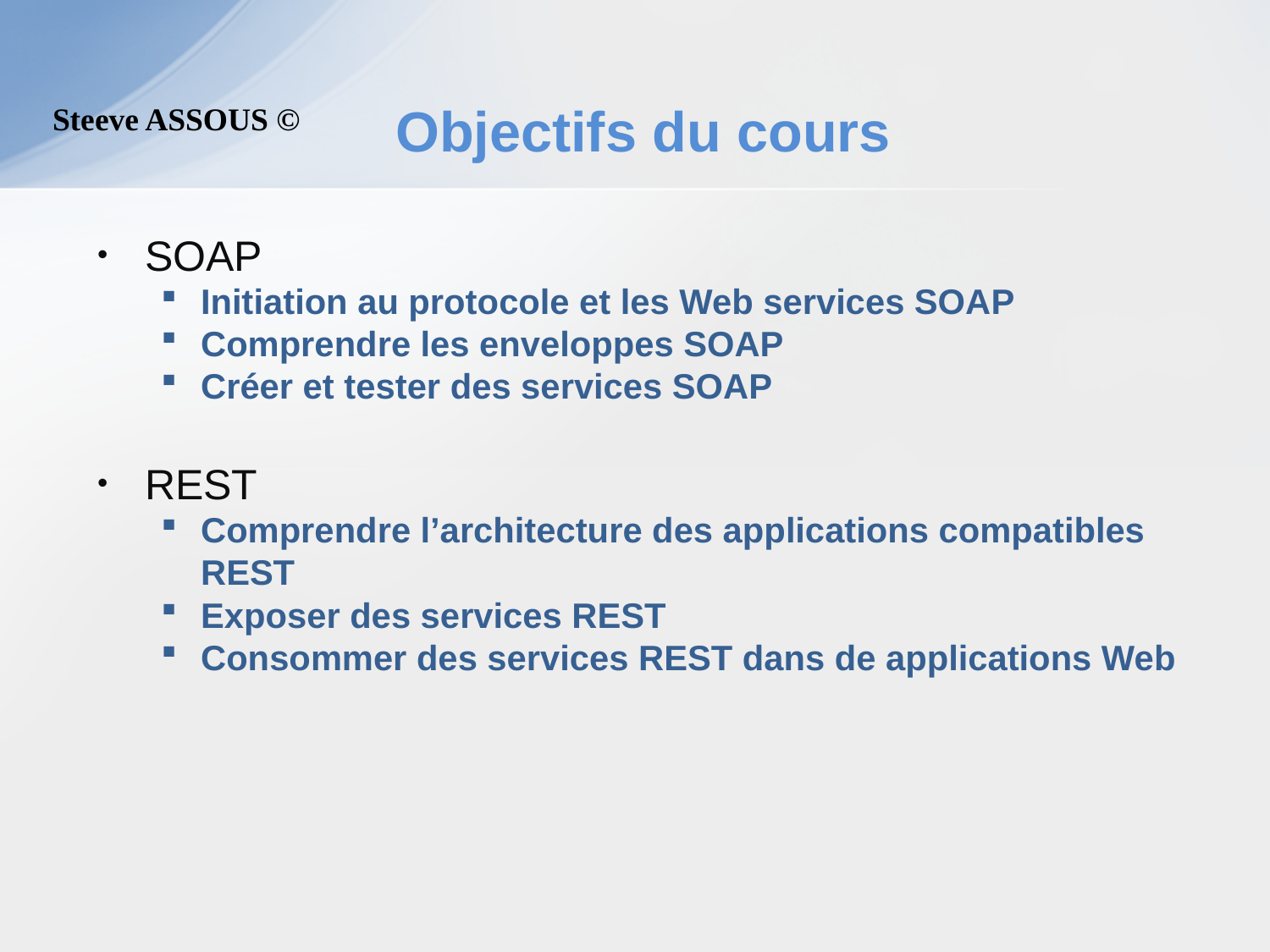

# Objectifs du cours
SOAP
Initiation au protocole et les Web services SOAP
Comprendre les enveloppes SOAP
Créer et tester des services SOAP

REST
Comprendre l’architecture des applications compatibles REST
Exposer des services REST
Consommer des services REST dans de applications Web